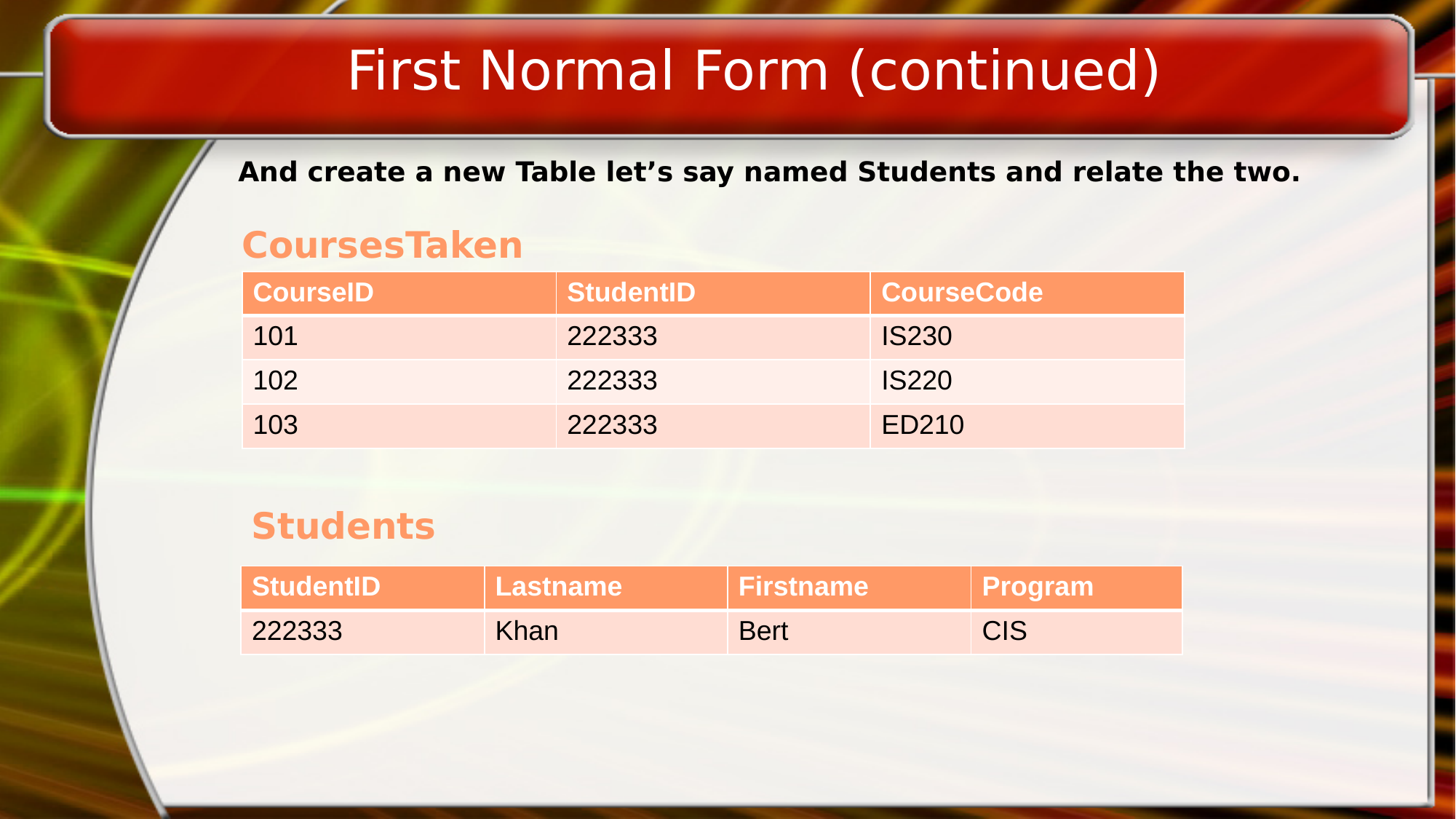

First Normal Form (continued)
And create a new Table let’s say named Students and relate the two.
CoursesTaken
| CourseID | StudentID | CourseCode |
| --- | --- | --- |
| 101 | 222333 | IS230 |
| 102 | 222333 | IS220 |
| 103 | 222333 | ED210 |
Students
| StudentID | Lastname | Firstname | Program |
| --- | --- | --- | --- |
| 222333 | Khan | Bert | CIS |